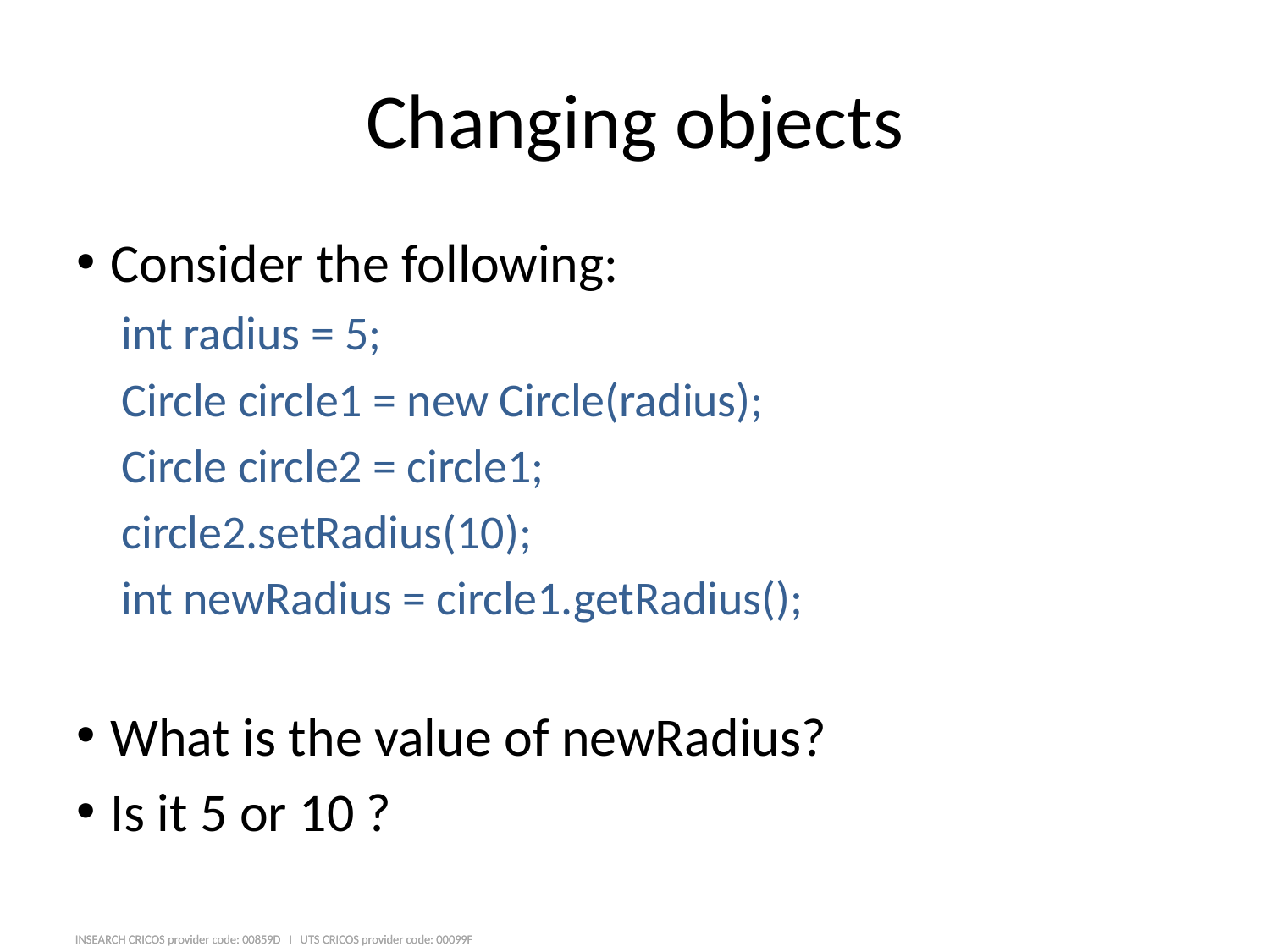

# Changing objects
Consider the following:
int radius = 5;
Circle circle1 = new Circle(radius);
Circle circle2 = circle1;
circle2.setRadius(10);
int newRadius = circle1.getRadius();

What is the value of newRadius?
Is it 5 or 10 ?